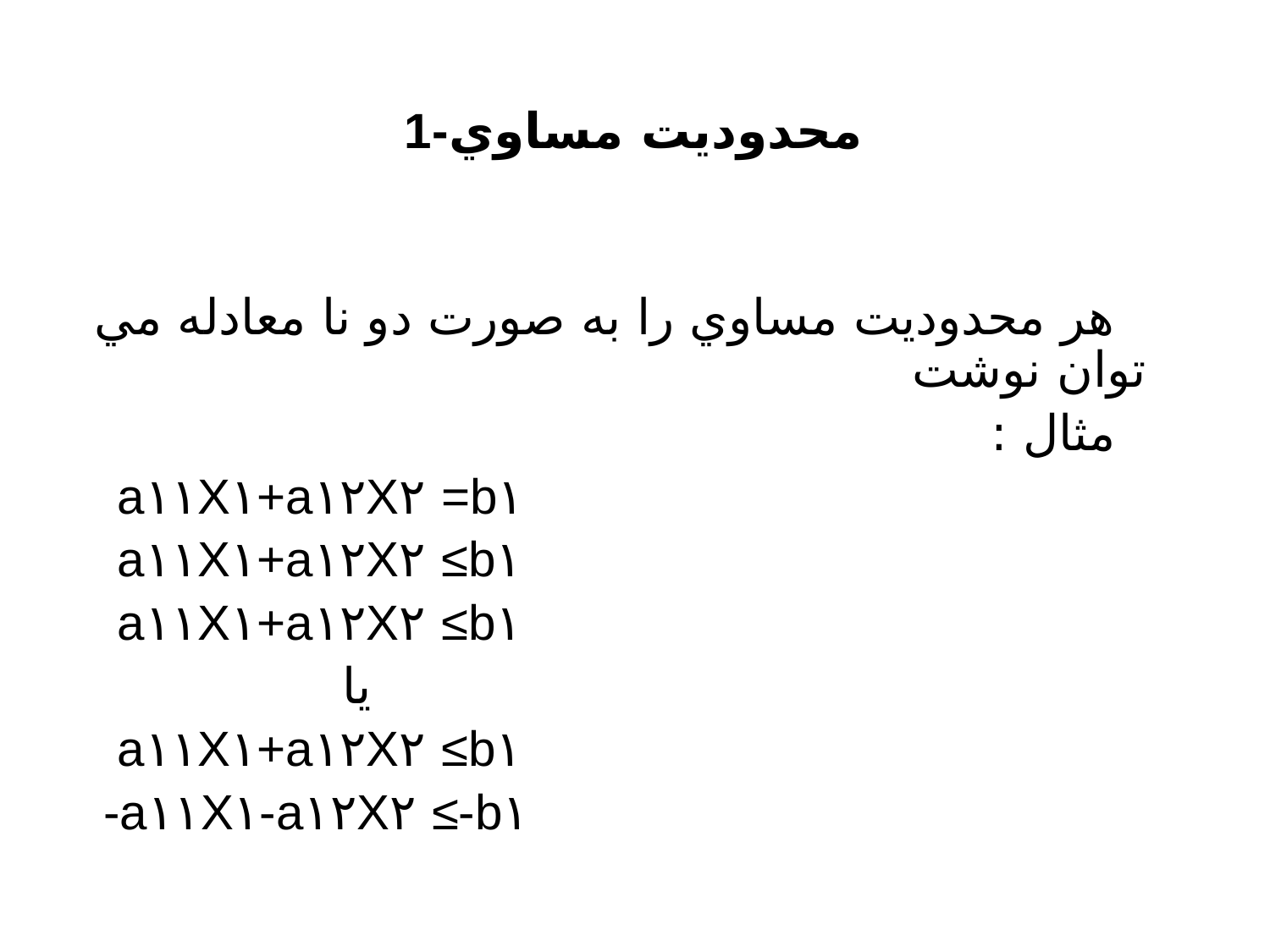

# 1-محدوديت مساوي

     هر محدوديت مساوي را به صورت دو نا معادله مي توان نوشت
     مثال :
   a١١X١+a١٢X٢ =b١
   a١١X١+a١٢X٢ ≤b١
   a١١X١+a١٢X٢ ≤b١
                 يا
   a١١X١+a١٢X٢ ≤b١
  -a١١X١-a١٢X٢ ≤-b١